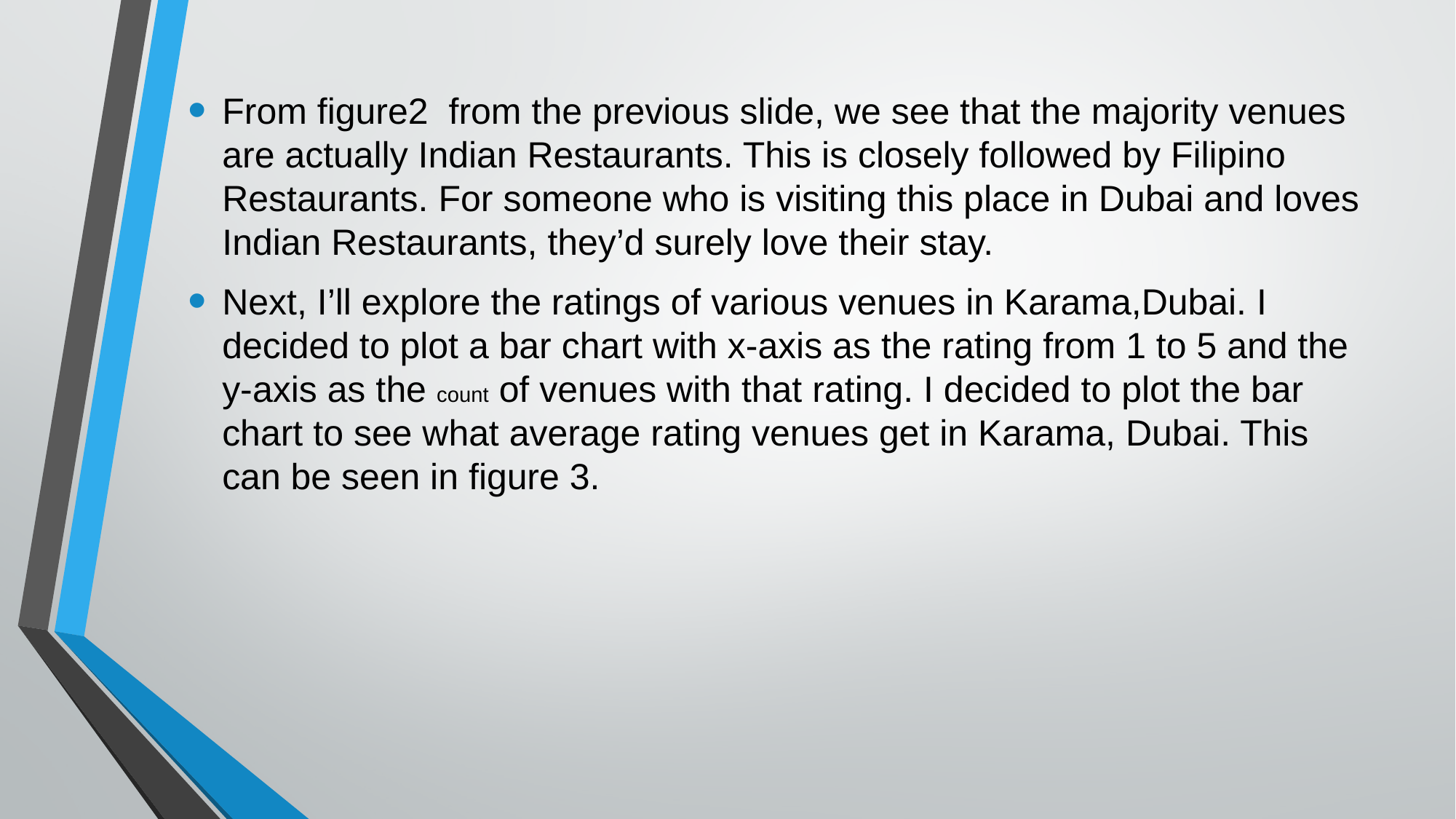

From figure2  from the previous slide, we see that the majority venues are actually Indian Restaurants. This is closely followed by Filipino Restaurants. For someone who is visiting this place in Dubai and loves Indian Restaurants, they’d surely love their stay.
Next, I’ll explore the ratings of various venues in Karama,Dubai. I decided to plot a bar chart with x-axis as the rating from 1 to 5 and the y-axis as the count of venues with that rating. I decided to plot the bar chart to see what average rating venues get in Karama, Dubai. This can be seen in figure 3.